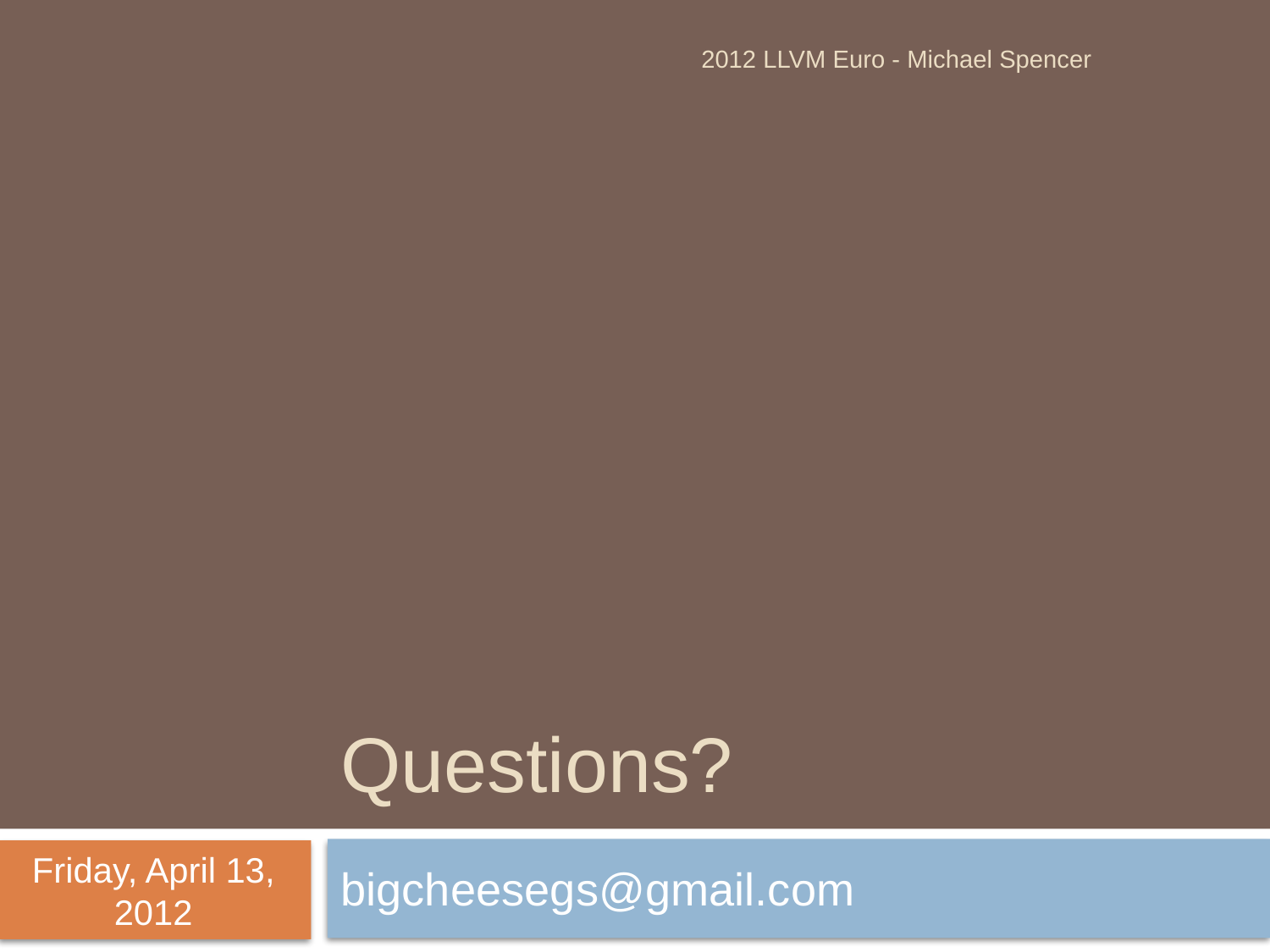

2012 LLVM Euro - Michael Spencer
# Questions?
bigcheesegs@gmail.com
Friday, April 13, 2012